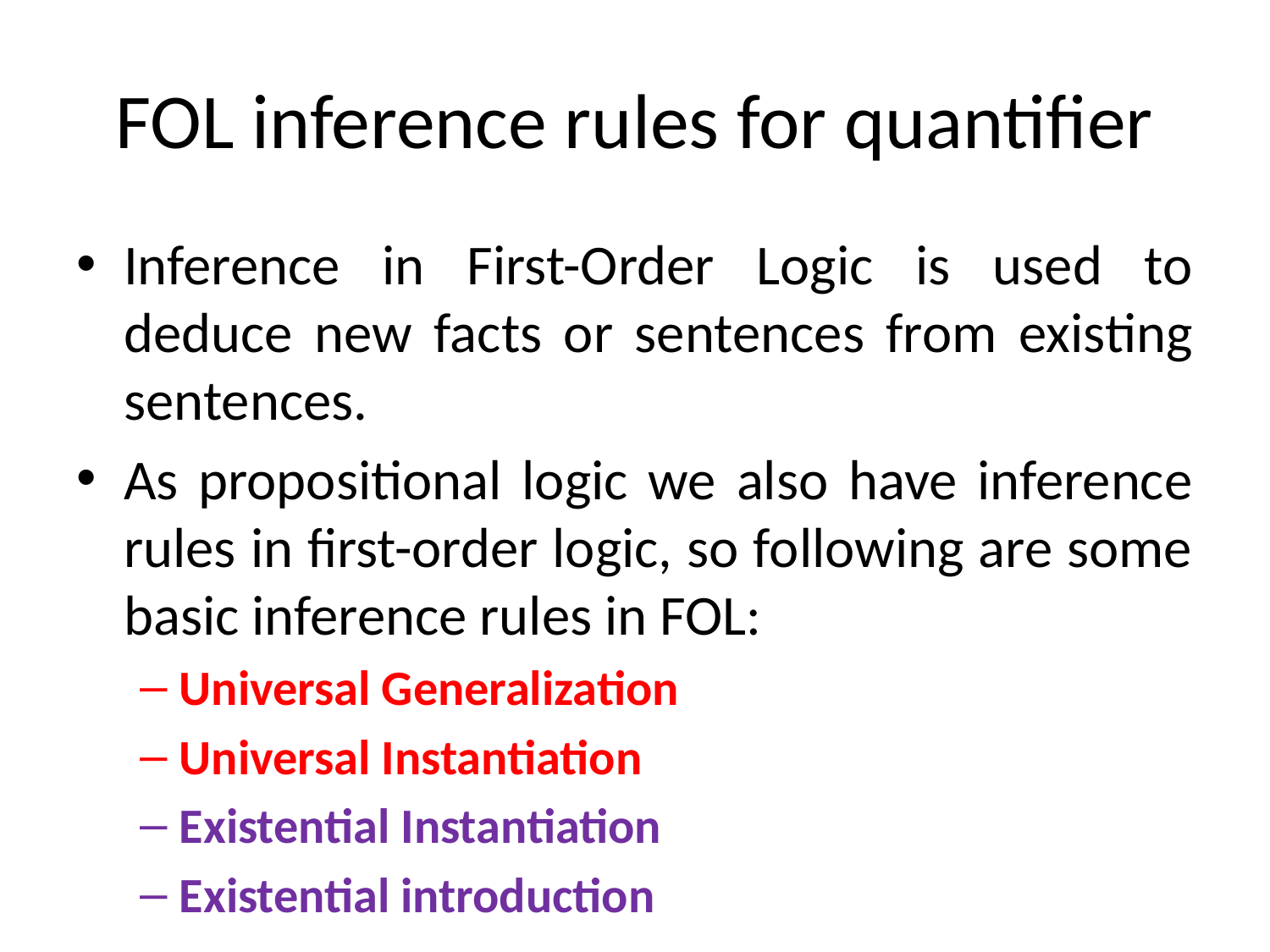

# FOL inference rules for quantifier
Inference in First-Order Logic is used to deduce new facts or sentences from existing sentences.
As propositional logic we also have inference rules in first-order logic, so following are some basic inference rules in FOL:
Universal Generalization
Universal Instantiation
Existential Instantiation
Existential introduction